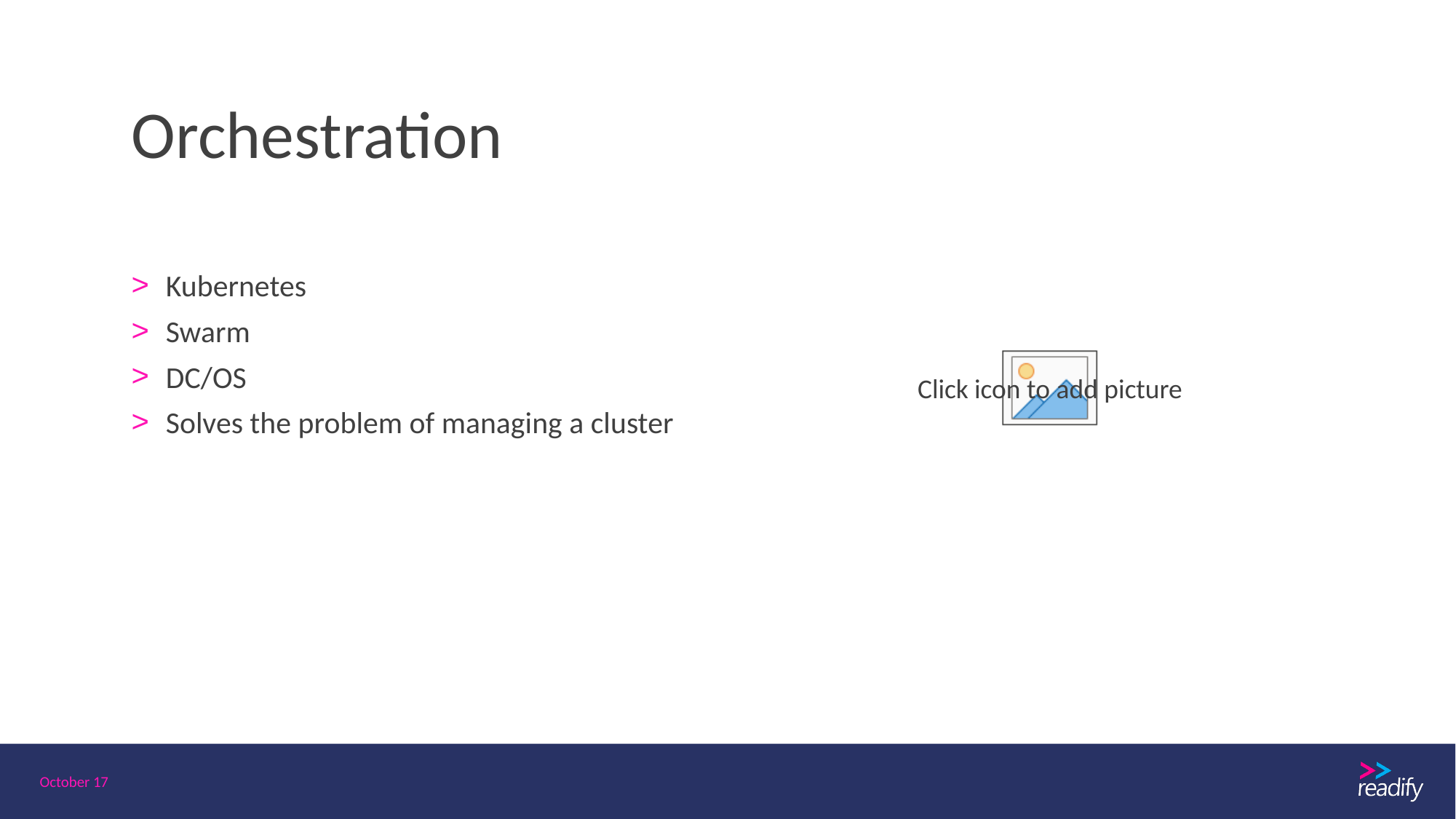

# Orchestration

Kubernetes
Swarm
DC/OS
Solves the problem of managing a cluster
October 17